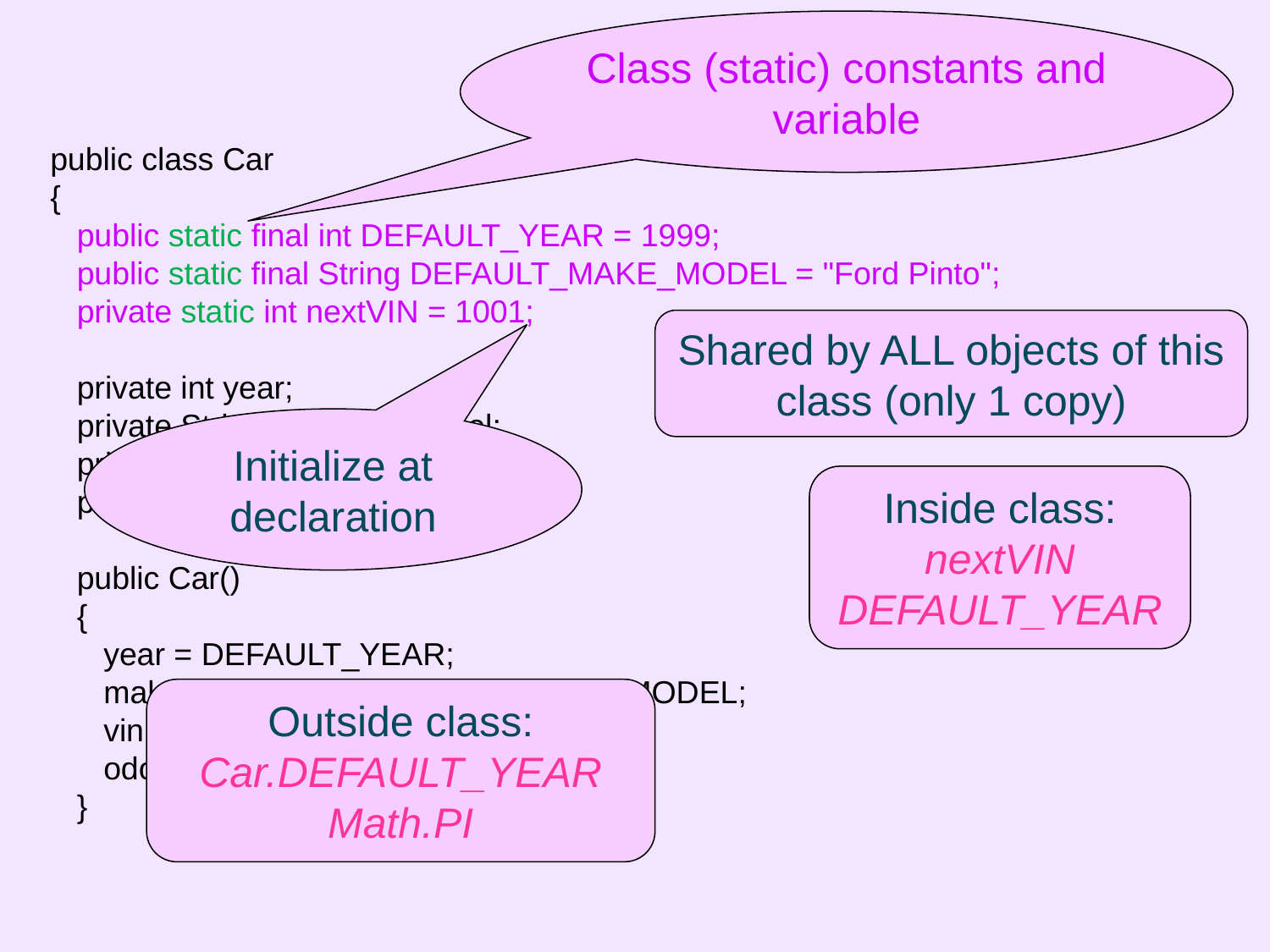

Class (static) constants and variable
public class Car
{
   public static final int DEFAULT_YEAR = 1999;
   public static final String DEFAULT_MAKE_MODEL = "Ford Pinto";
   private static int nextVIN = 1001;

   private int year;
   private String makeAndModel;
   private int vin;
   private double odometer;

   public Car()
   {
      year = DEFAULT_YEAR;
      makeAndModel = DEFAULT_MAKE_MODEL;
      vin = getNextVIN();
      odometer = 0;
   }

Shared by ALL objects of this class (only 1 copy)
Initialize at declaration
Inside class:
nextVIN
DEFAULT_YEAR
Outside class:
Car.DEFAULT_YEAR
Math.PI